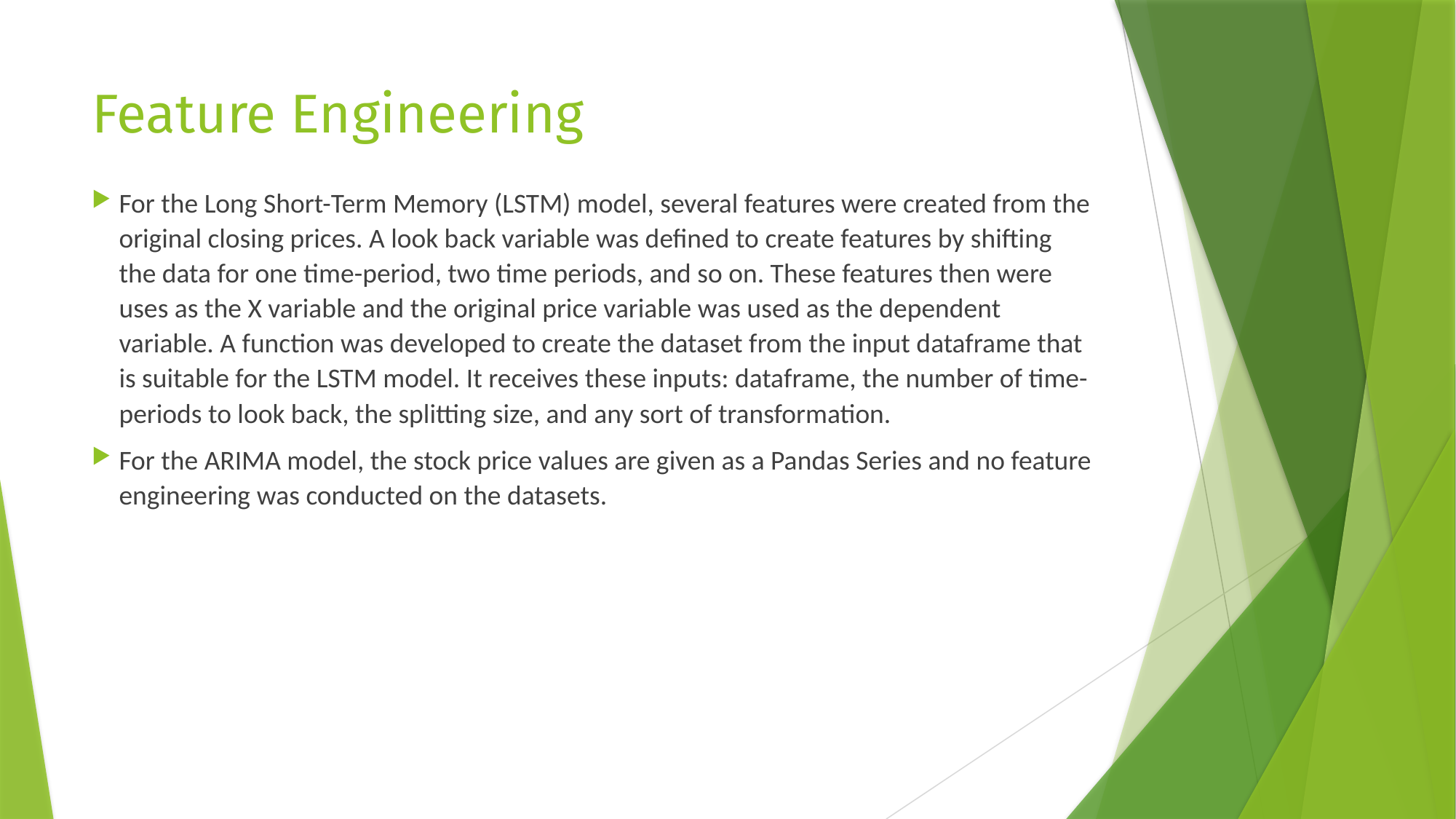

# Feature Engineering
For the Long Short-Term Memory (LSTM) model, several features were created from the original closing prices. A look back variable was defined to create features by shifting the data for one time-period, two time periods, and so on. These features then were uses as the X variable and the original price variable was used as the dependent variable. A function was developed to create the dataset from the input dataframe that is suitable for the LSTM model. It receives these inputs: dataframe, the number of time-periods to look back, the splitting size, and any sort of transformation.
For the ARIMA model, the stock price values are given as a Pandas Series and no feature engineering was conducted on the datasets.